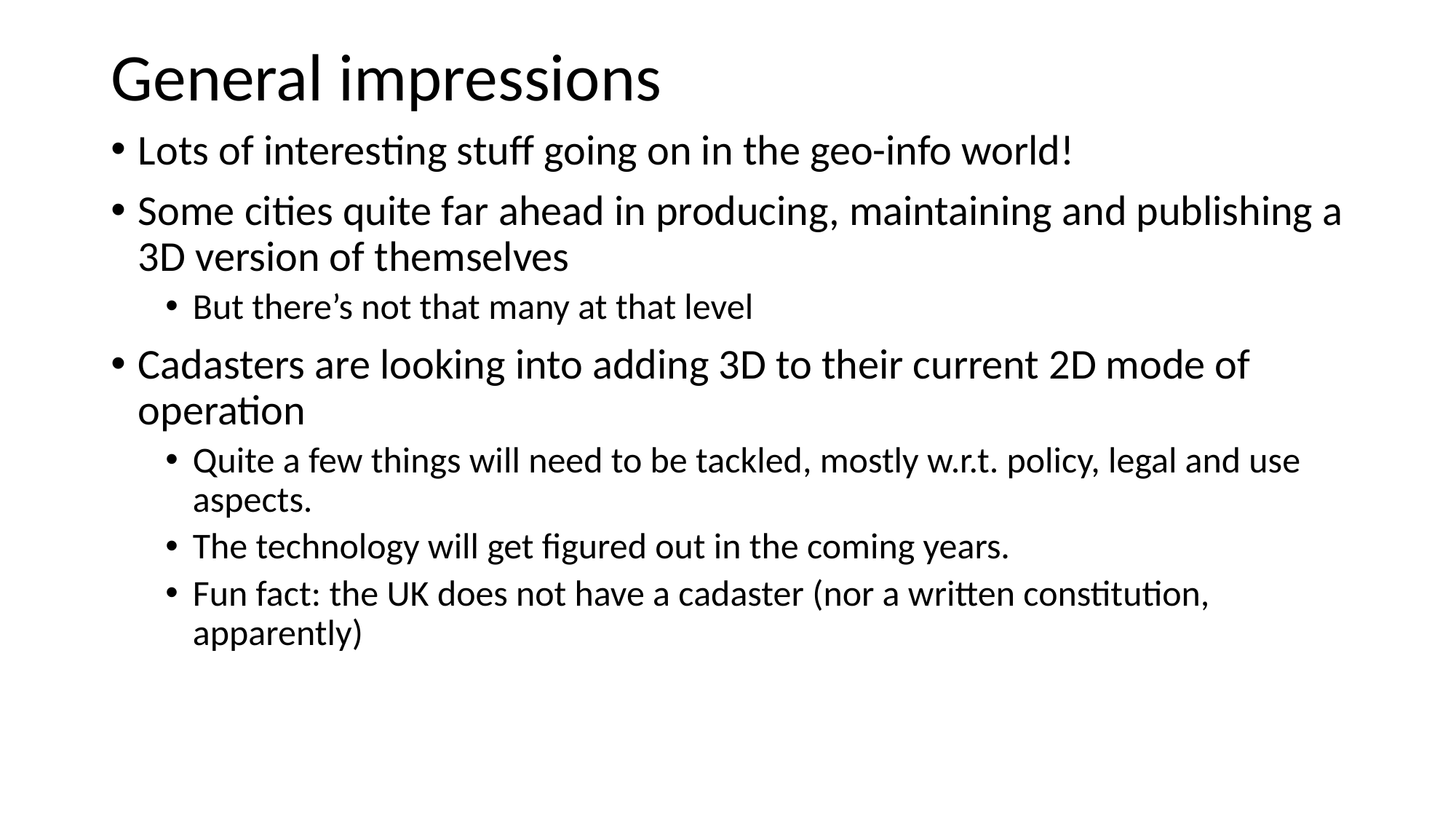

# General impressions
Lots of interesting stuff going on in the geo-info world!
Some cities quite far ahead in producing, maintaining and publishing a 3D version of themselves
But there’s not that many at that level
Cadasters are looking into adding 3D to their current 2D mode of operation
Quite a few things will need to be tackled, mostly w.r.t. policy, legal and use aspects.
The technology will get figured out in the coming years.
Fun fact: the UK does not have a cadaster (nor a written constitution, apparently)